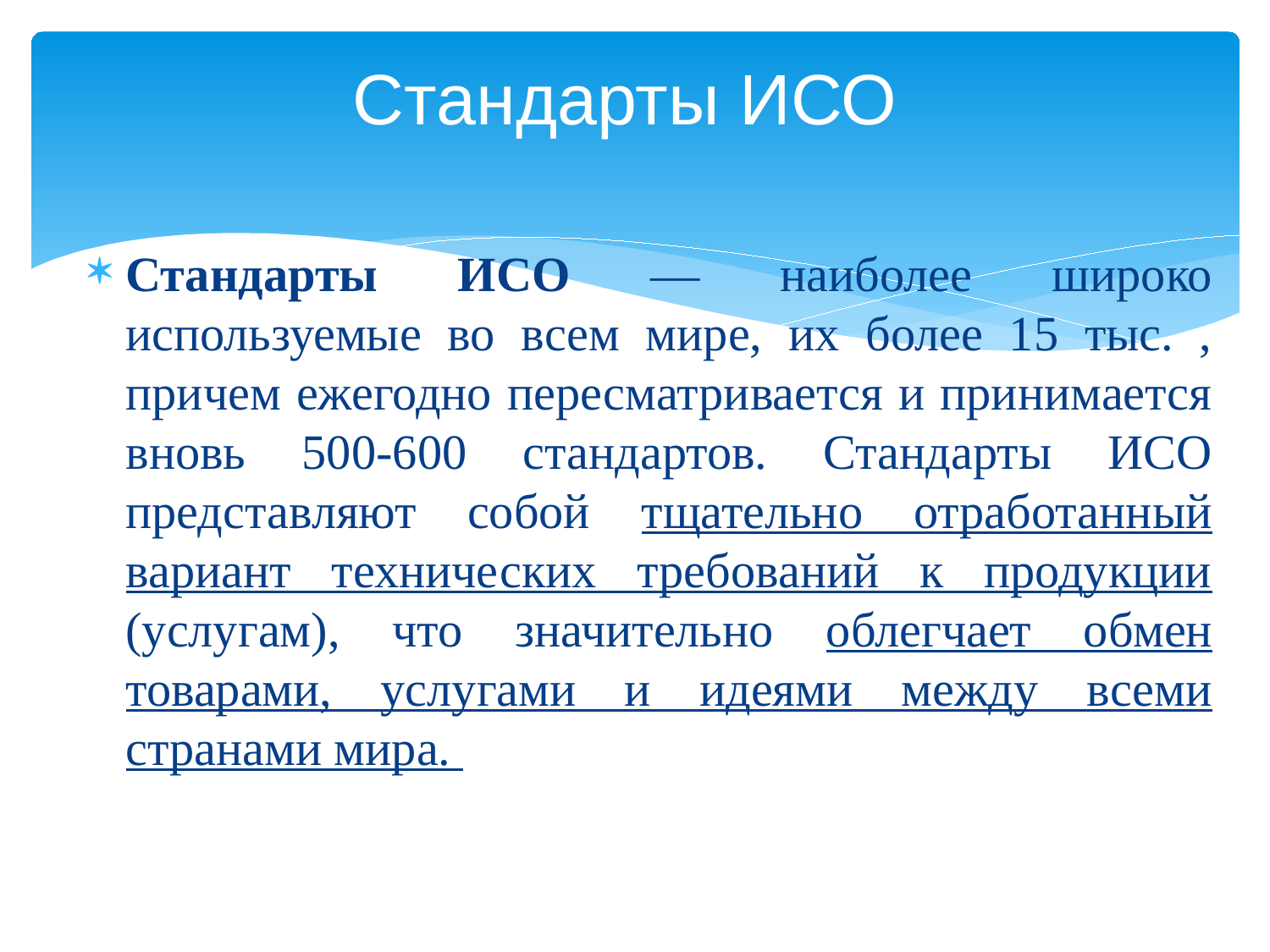

# Стандарты ИСО
Стандарты ИСО — наиболее широко используемые во всем мире, их более 15 тыс. , причем ежегодно пересматривается и принимается вновь 500-600 стандартов. Стандарты ИСО представляют собой тщательно отработанный вариант технических требований к продукции (услугам), что значительно облегчает обмен товарами, услугами и идеями между всеми странами мира.